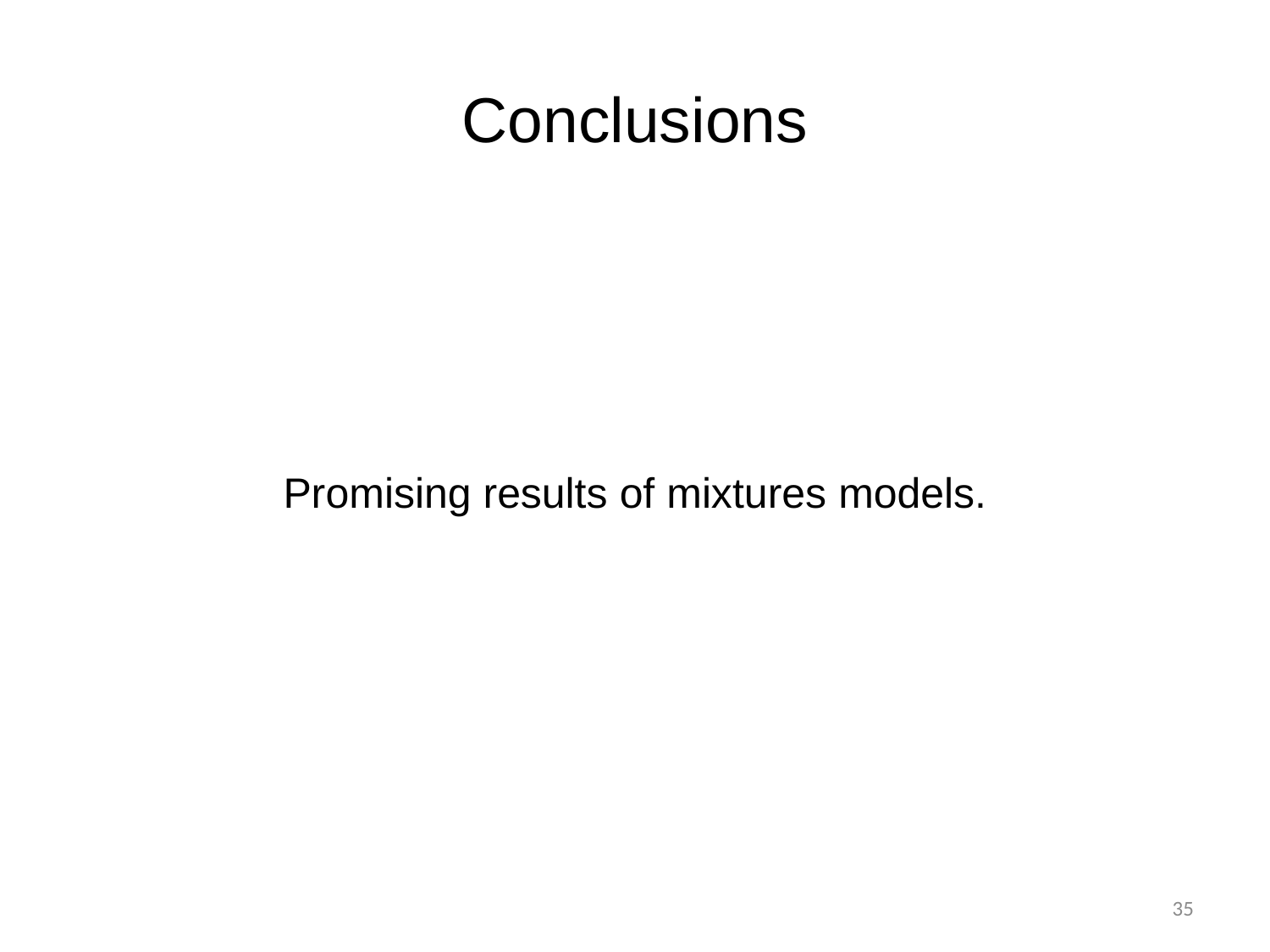

# Conclusions

Promising results of mixtures models.
35